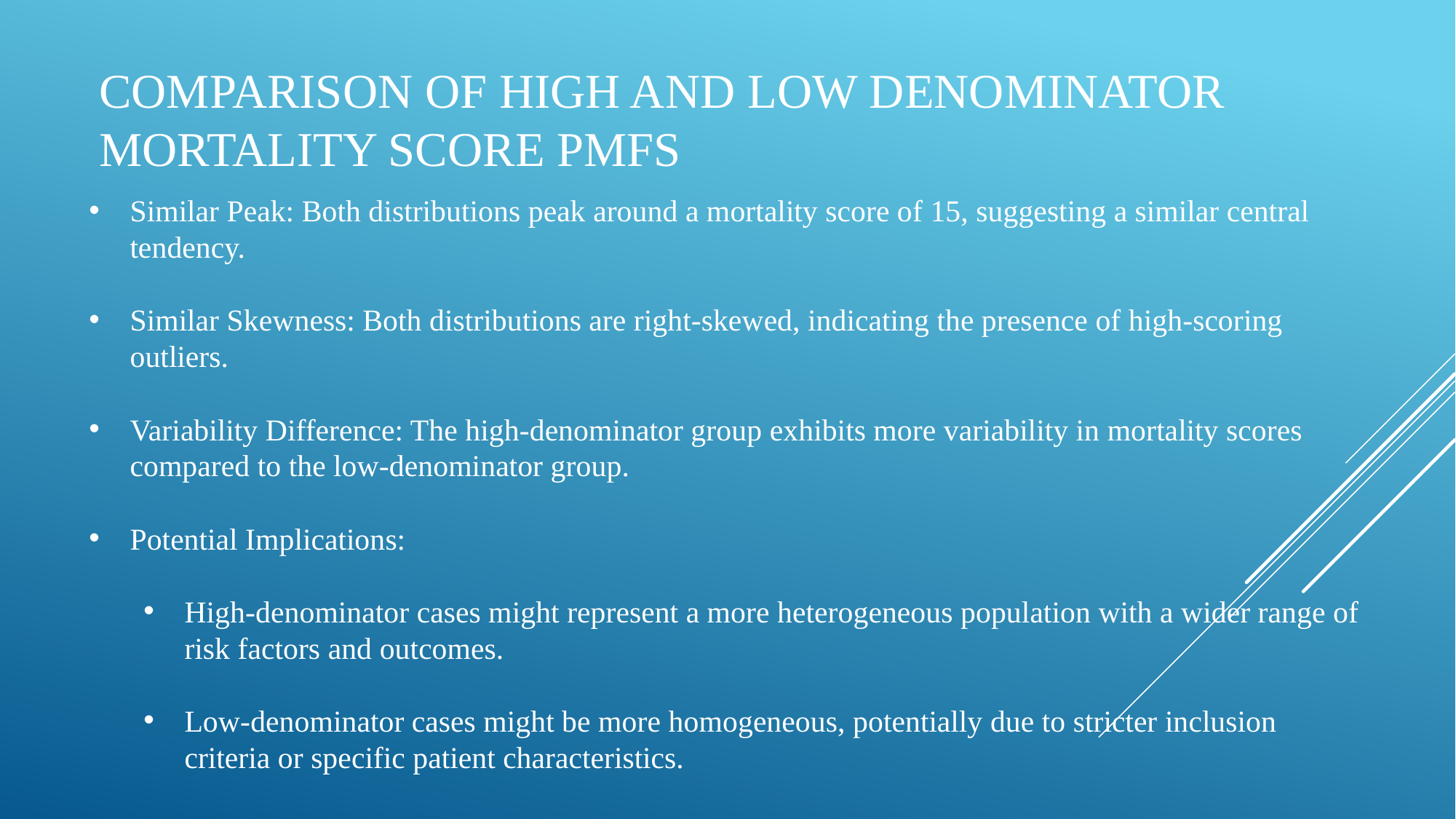

# Comparison of High and Low Denominator Mortality Score PMFs
Similar Peak: Both distributions peak around a mortality score of 15, suggesting a similar central tendency.

Similar Skewness: Both distributions are right-skewed, indicating the presence of high-scoring outliers.

Variability Difference: The high-denominator group exhibits more variability in mortality scores compared to the low-denominator group.

Potential Implications:

High-denominator cases might represent a more heterogeneous population with a wider range of risk factors and outcomes.

Low-denominator cases might be more homogeneous, potentially due to stricter inclusion criteria or specific patient characteristics.